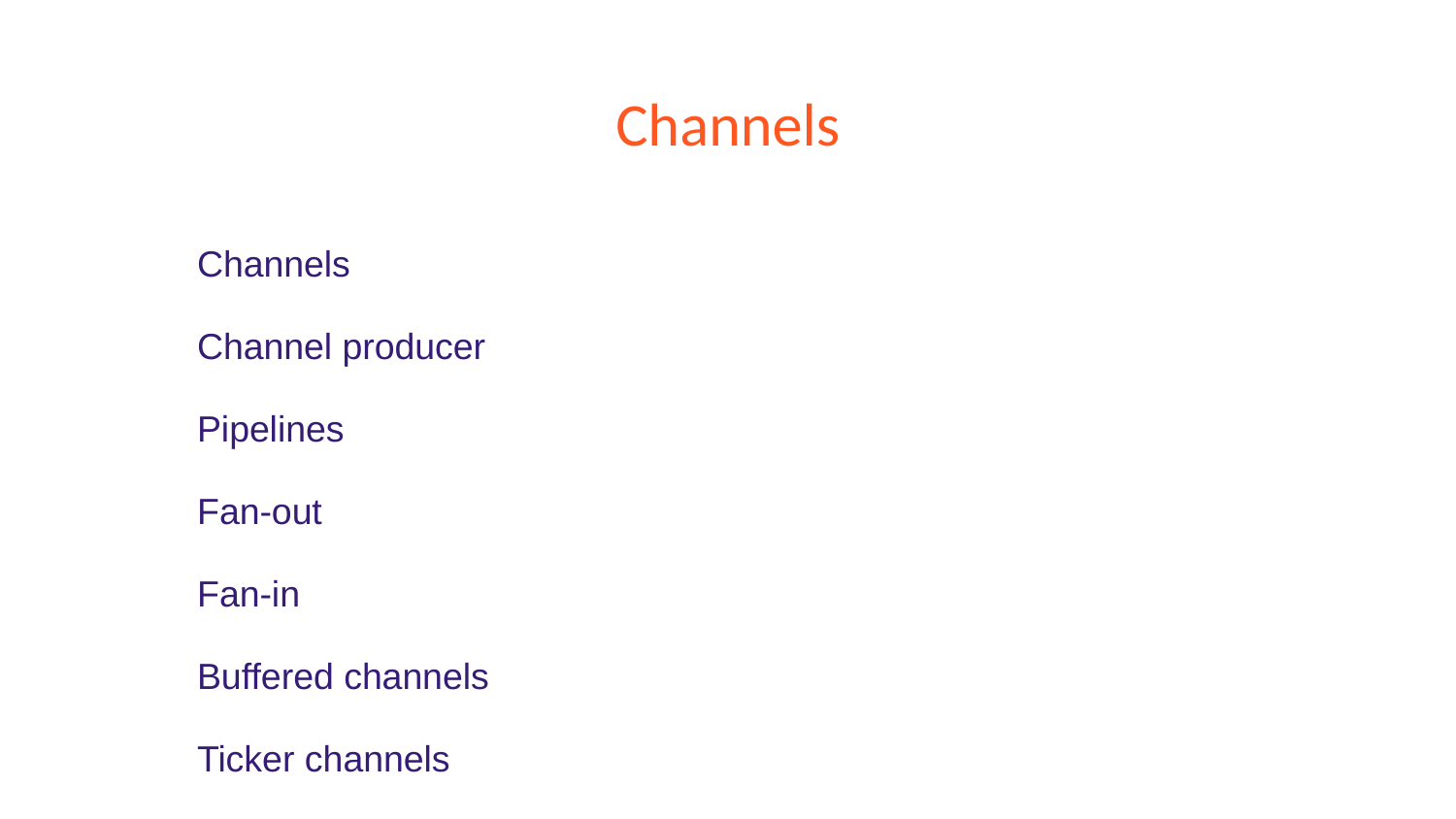

# Channels
Channels
Channel producer
Pipelines
Fan-out
Fan-in
Buffered channels
Ticker channels